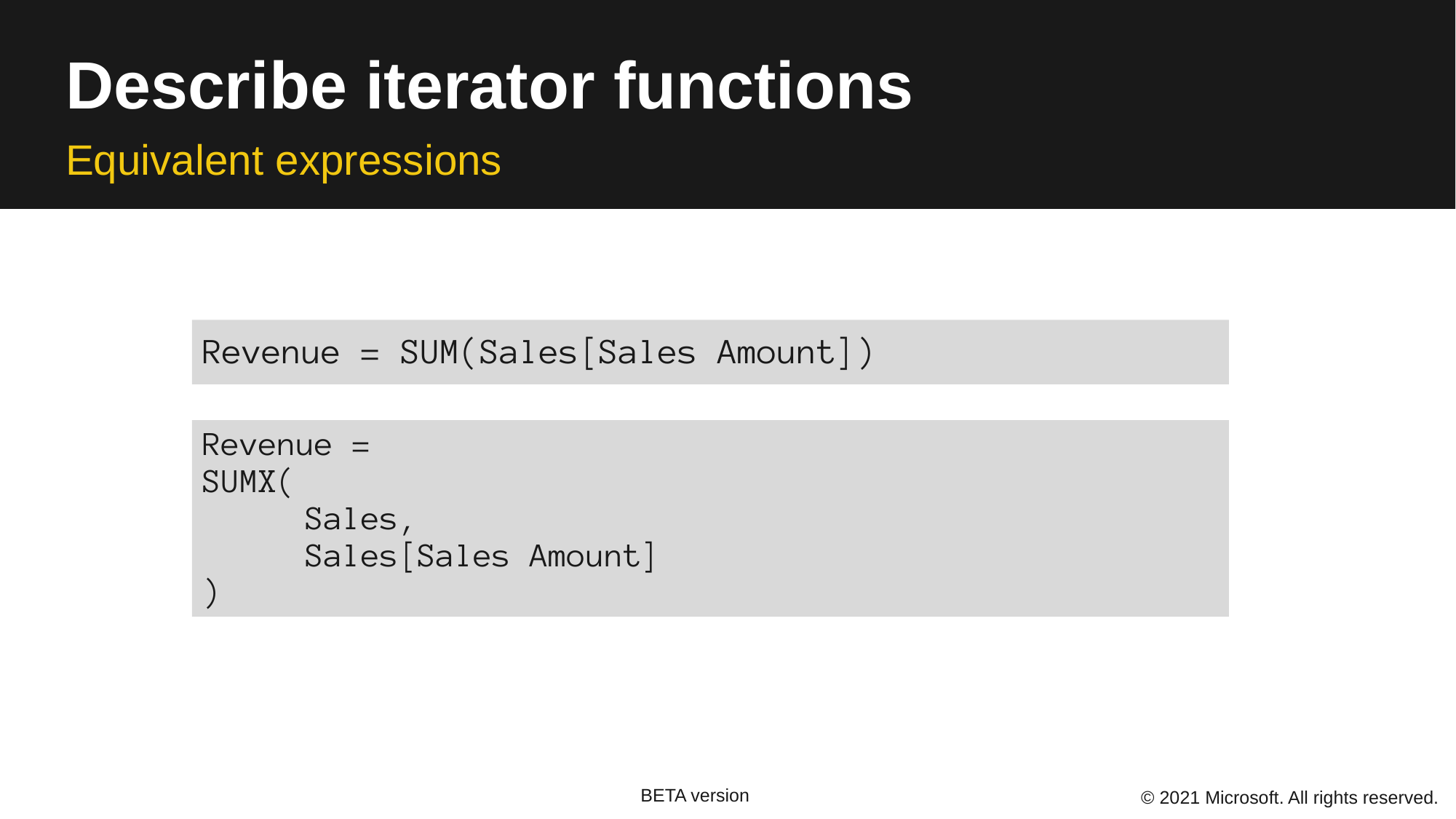

# Describe iterator functions
Equivalent expressions
Revenue = SUM(Sales[Sales Amount])
Revenue =
SUMX(
	Sales,
	Sales[Sales Amount]
)
© 2021 Microsoft. All rights reserved.